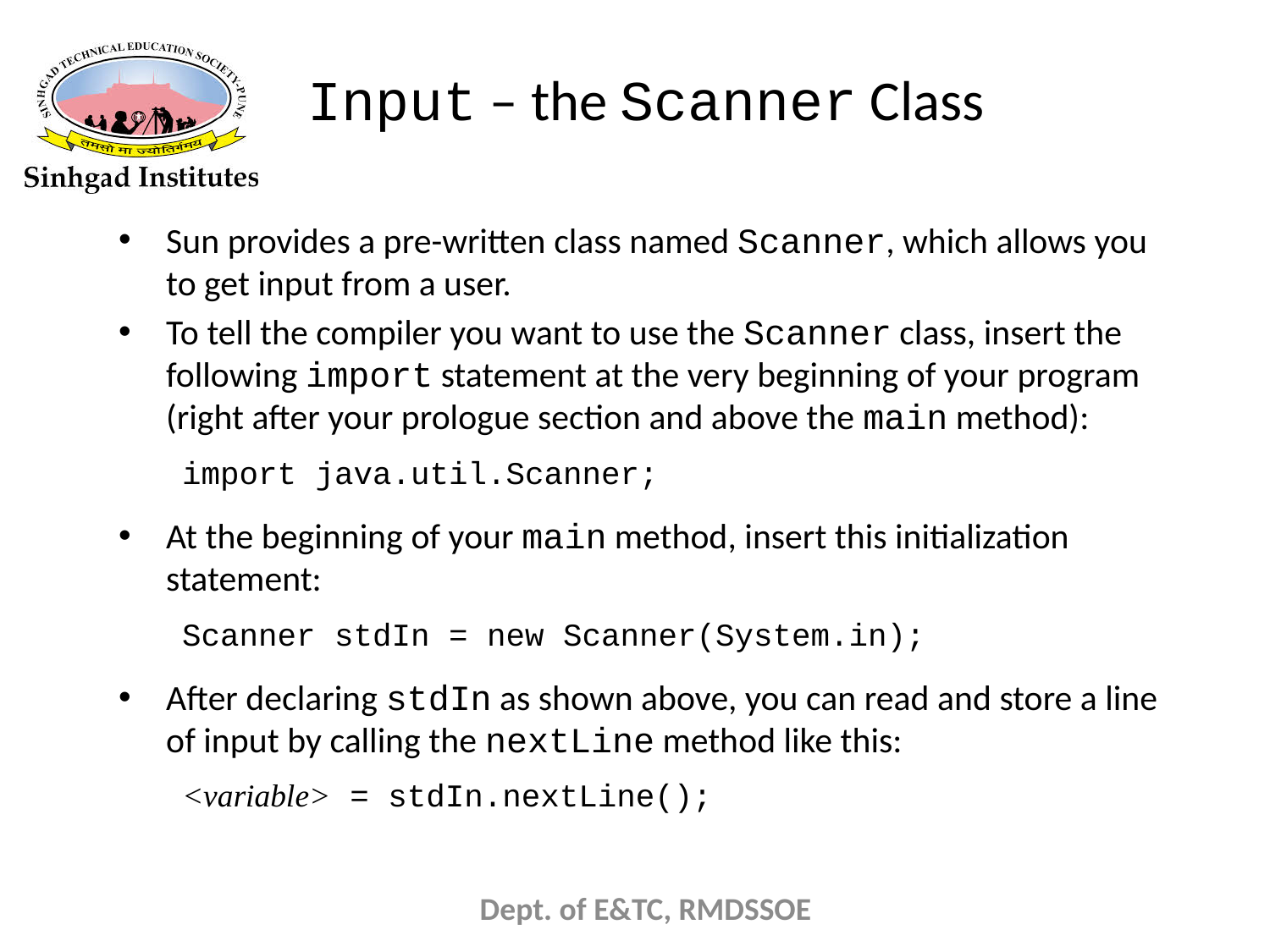

# Input – the Scanner Class
Sun provides a pre-written class named Scanner, which allows you to get input from a user.
To tell the compiler you want to use the Scanner class, insert the following import statement at the very beginning of your program (right after your prologue section and above the main method):
import java.util.Scanner;
At the beginning of your main method, insert this initialization statement:
Scanner stdIn = new Scanner(System.in);
After declaring stdIn as shown above, you can read and store a line of input by calling the nextLine method like this:
<variable> = stdIn.nextLine();
Dept. of E&TC, RMDSSOE